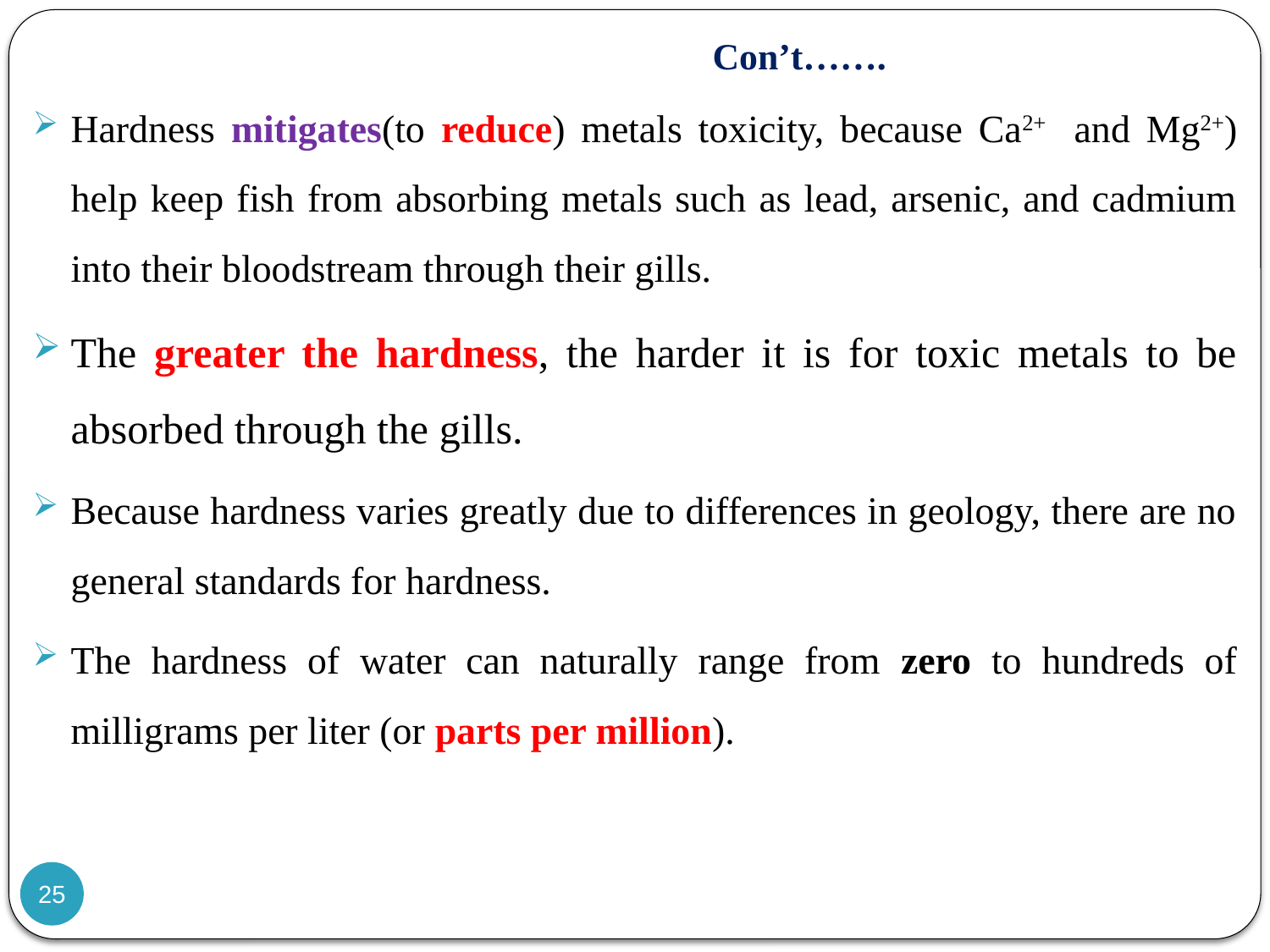

# Con’t…….
Hardness mitigates(to reduce) metals toxicity, because Ca2+  and Mg2+) help keep fish from absorbing metals such as lead, arsenic, and cadmium into their bloodstream through their gills.
The greater the hardness, the harder it is for toxic metals to be absorbed through the gills.
Because hardness varies greatly due to differences in geology, there are no general standards for hardness.
The hardness of water can naturally range from zero to hundreds of milligrams per liter (or parts per million).

25